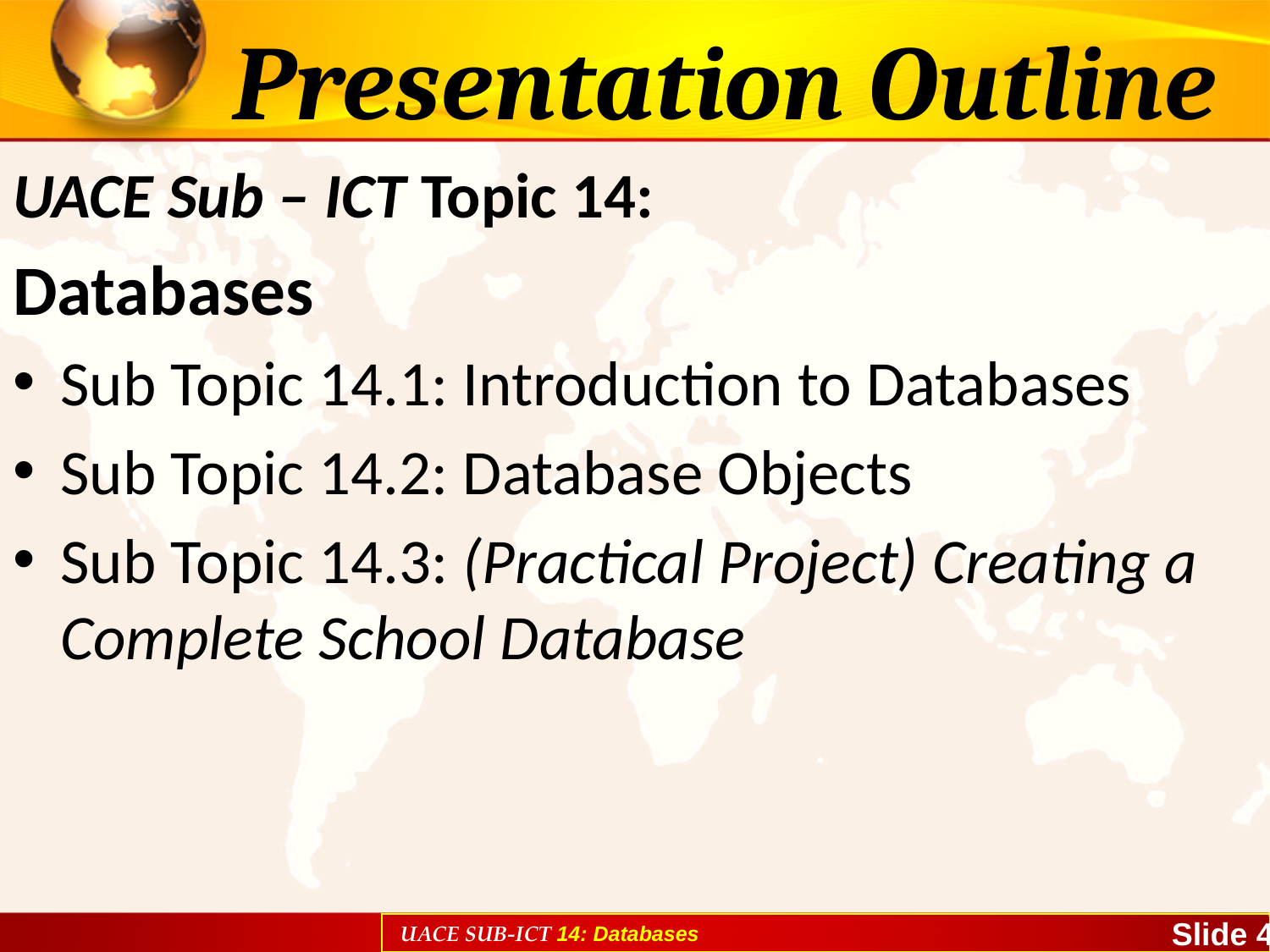

# Presentation Outline
UACE Sub – ICT Topic 14:
Databases
Sub Topic 14.1: Introduction to Databases
Sub Topic 14.2: Database Objects
Sub Topic 14.3: (Practical Project) Creating a Complete School Database